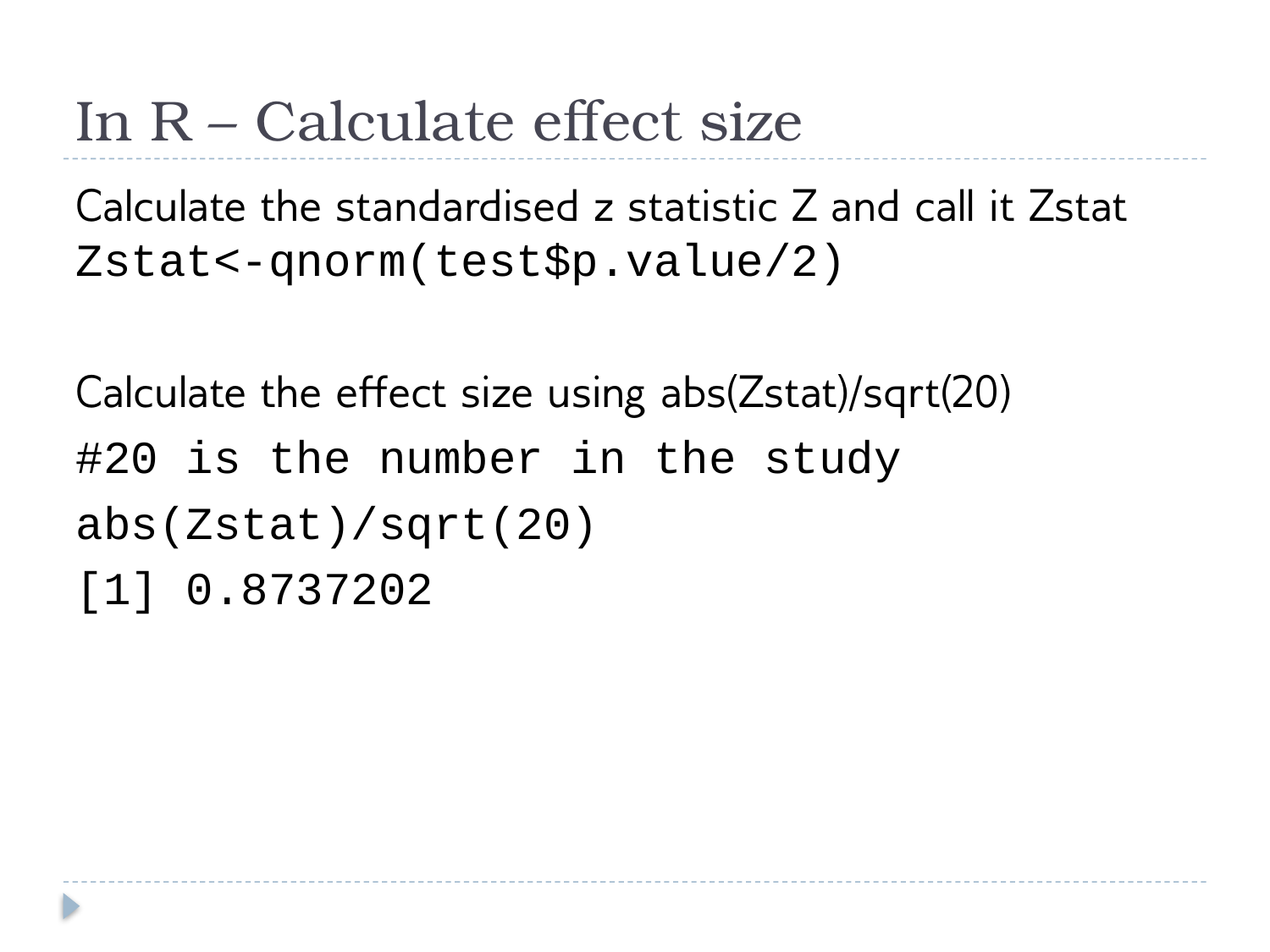

# In R – Calculate effect size
Calculate the standardised z statistic Z and call it Zstat Zstat<-qnorm(test$p.value/2)

Calculate the effect size using abs(Zstat)/sqrt(20)
#20 is the number in the study
abs(Zstat)/sqrt(20)
[1] 0.8737202